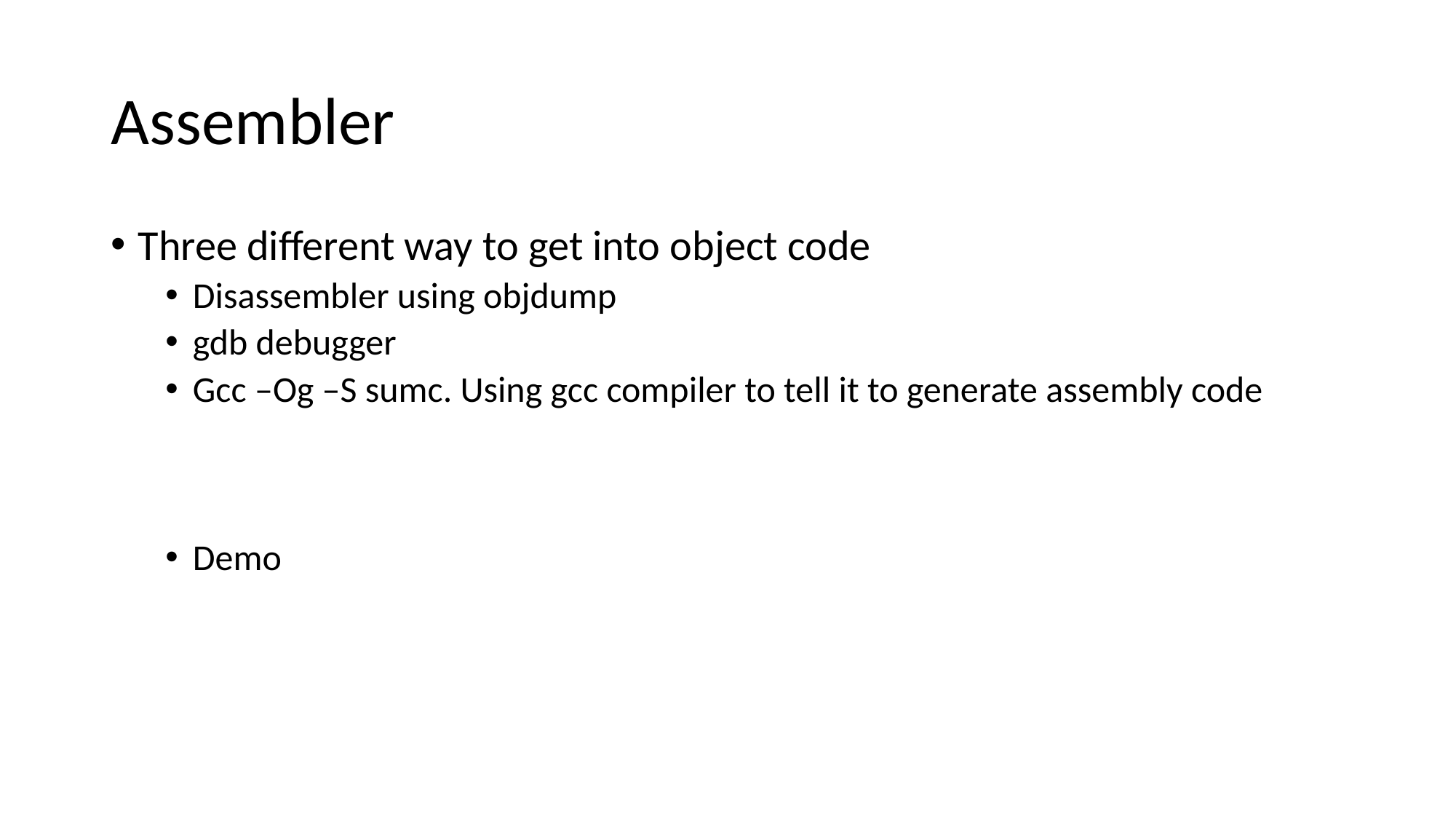

# Assembler
Three different way to get into object code
Disassembler using objdump
gdb debugger
Gcc –Og –S sumc. Using gcc compiler to tell it to generate assembly code

Demo